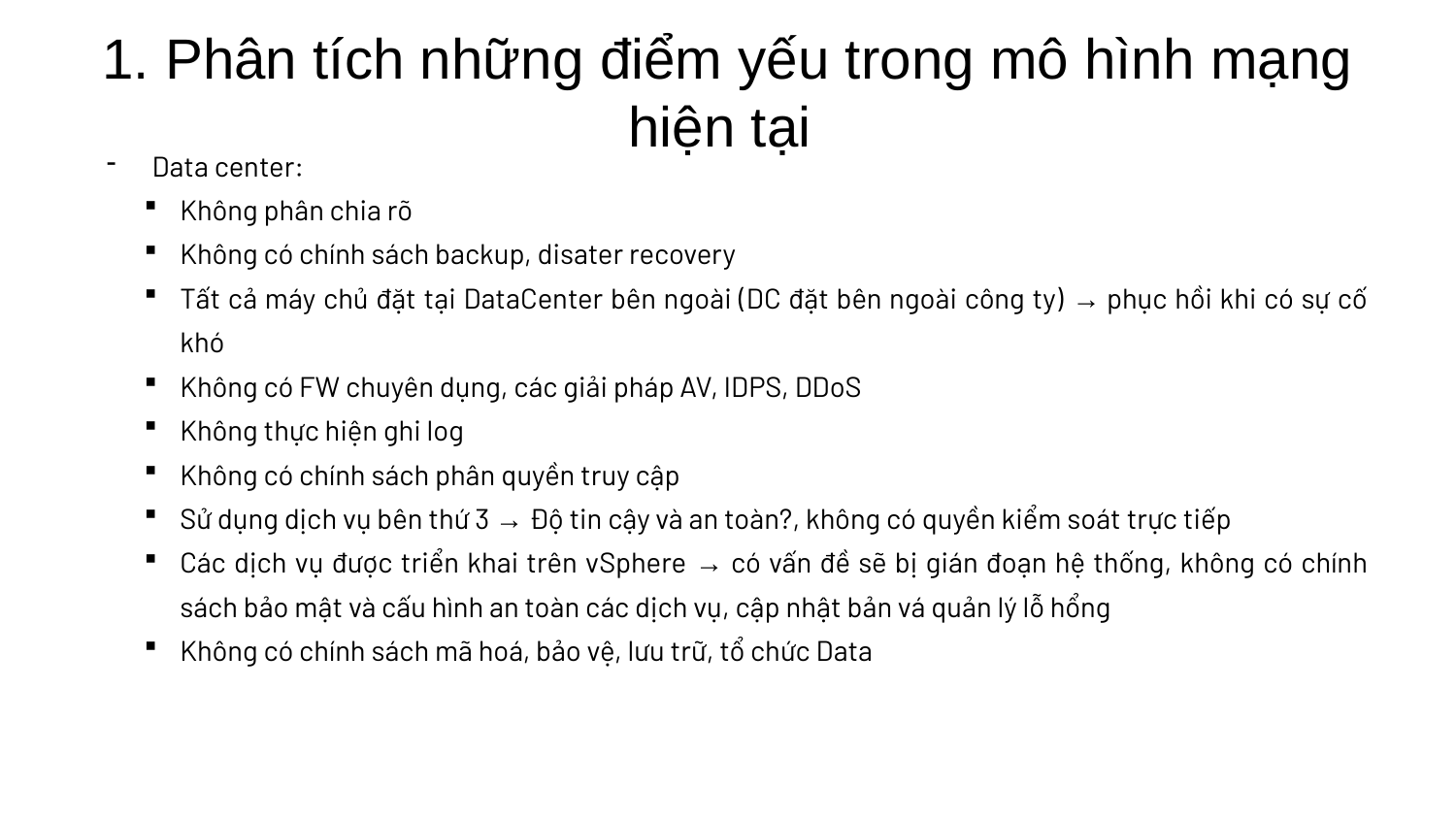

# 1. Phân tích những điểm yếu trong mô hình mạng hiện tại
Data center:
Không phân chia rõ
Không có chính sách backup, disater recovery
Tất cả máy chủ đặt tại DataCenter bên ngoài (DC đặt bên ngoài công ty) → phục hồi khi có sự cố khó
Không có FW chuyên dụng, các giải pháp AV, IDPS, DDoS
Không thực hiện ghi log
Không có chính sách phân quyền truy cập
Sử dụng dịch vụ bên thứ 3 → Độ tin cậy và an toàn?, không có quyền kiểm soát trực tiếp
Các dịch vụ được triển khai trên vSphere → có vấn đề sẽ bị gián đoạn hệ thống, không có chính sách bảo mật và cấu hình an toàn các dịch vụ, cập nhật bản vá quản lý lỗ hổng
Không có chính sách mã hoá, bảo vệ, lưu trữ, tổ chức Data